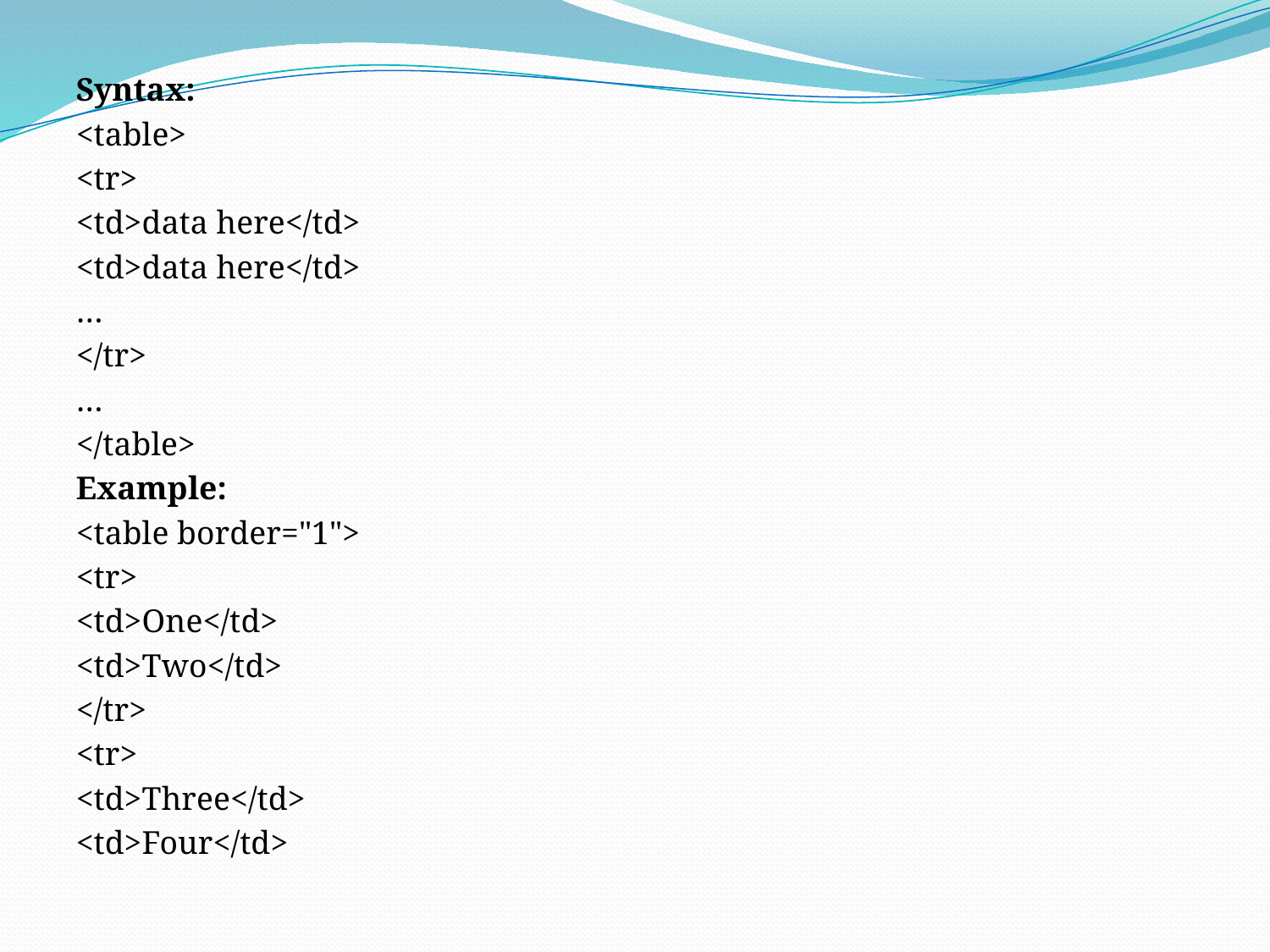

Syntax:
<table>
<tr>
<td>data here</td>
<td>data here</td>
…
</tr>
…
</table>
Example:
<table border="1">
<tr>
<td>One</td>
<td>Two</td>
</tr>
<tr>
<td>Three</td>
<td>Four</td>